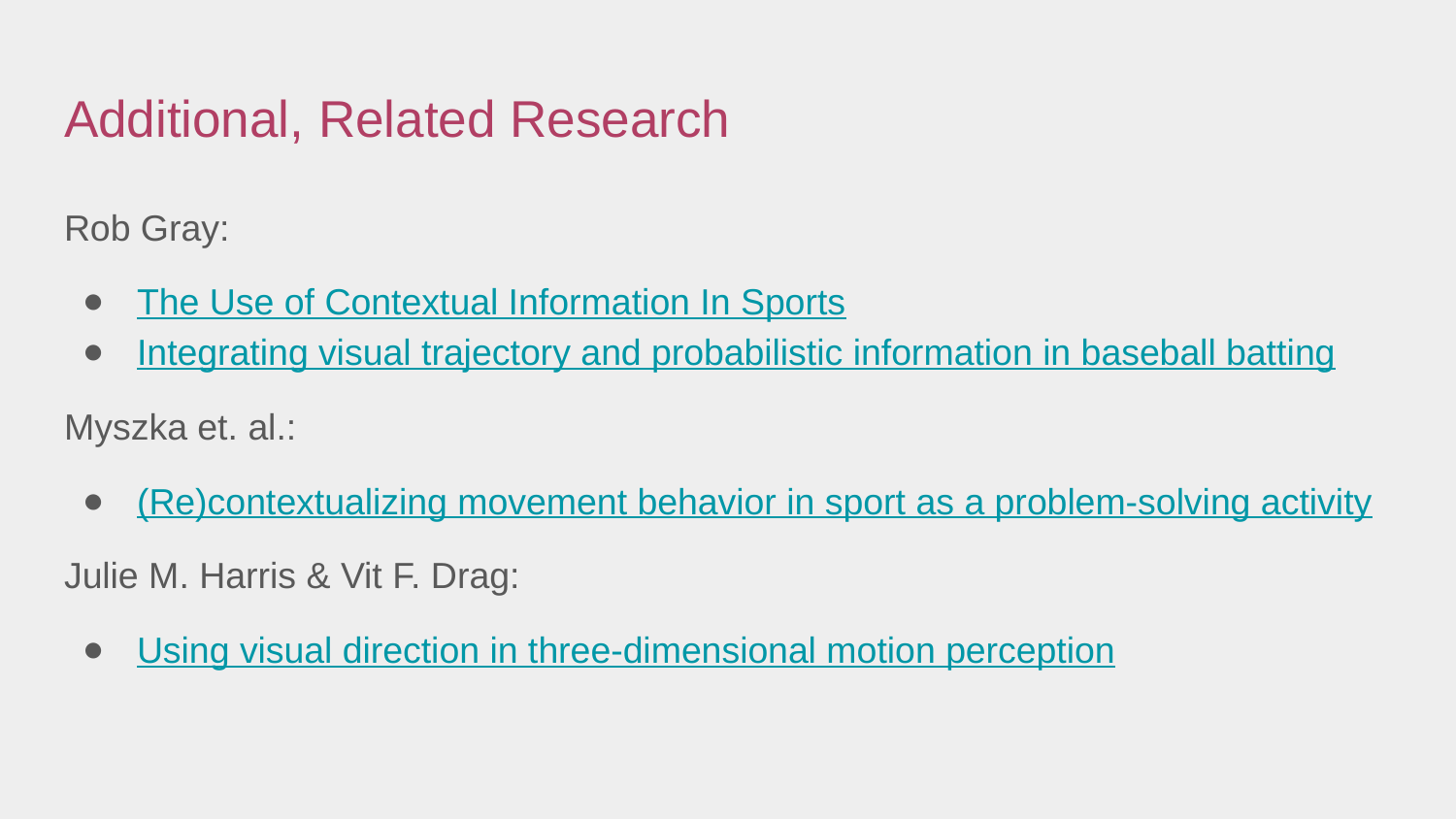

# Additional, Related Research
Rob Gray:
The Use of Contextual Information In Sports
Integrating visual trajectory and probabilistic information in baseball batting
Myszka et. al.:
(Re)contextualizing movement behavior in sport as a problem-solving activity
Julie M. Harris & Vit F. Drag:
Using visual direction in three-dimensional motion perception